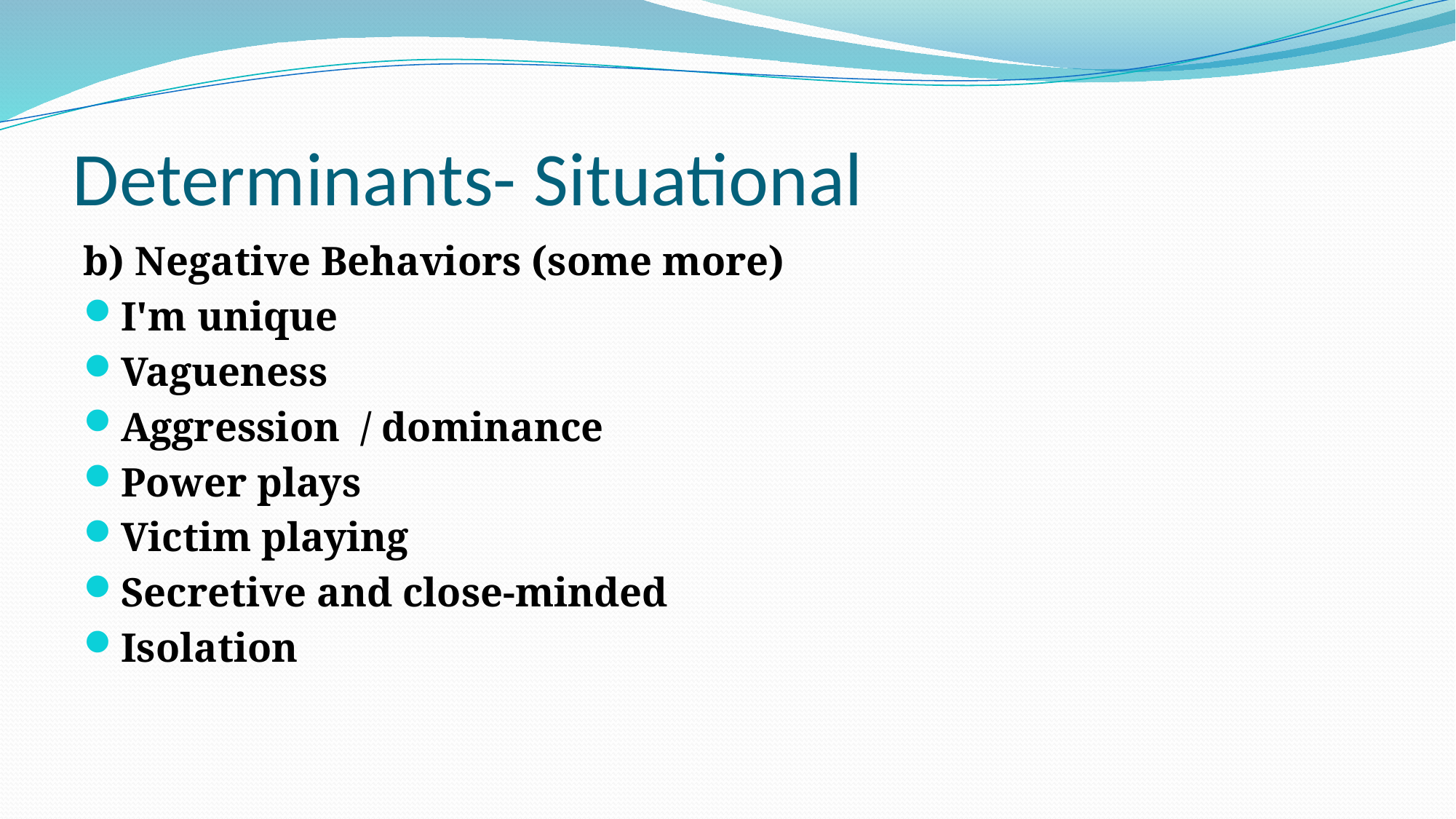

# Determinants- Situational
b) Negative Behaviors (some more)
I'm unique
Vagueness
Aggression  / dominance
Power plays
Victim playing
Secretive and close-minded
Isolation